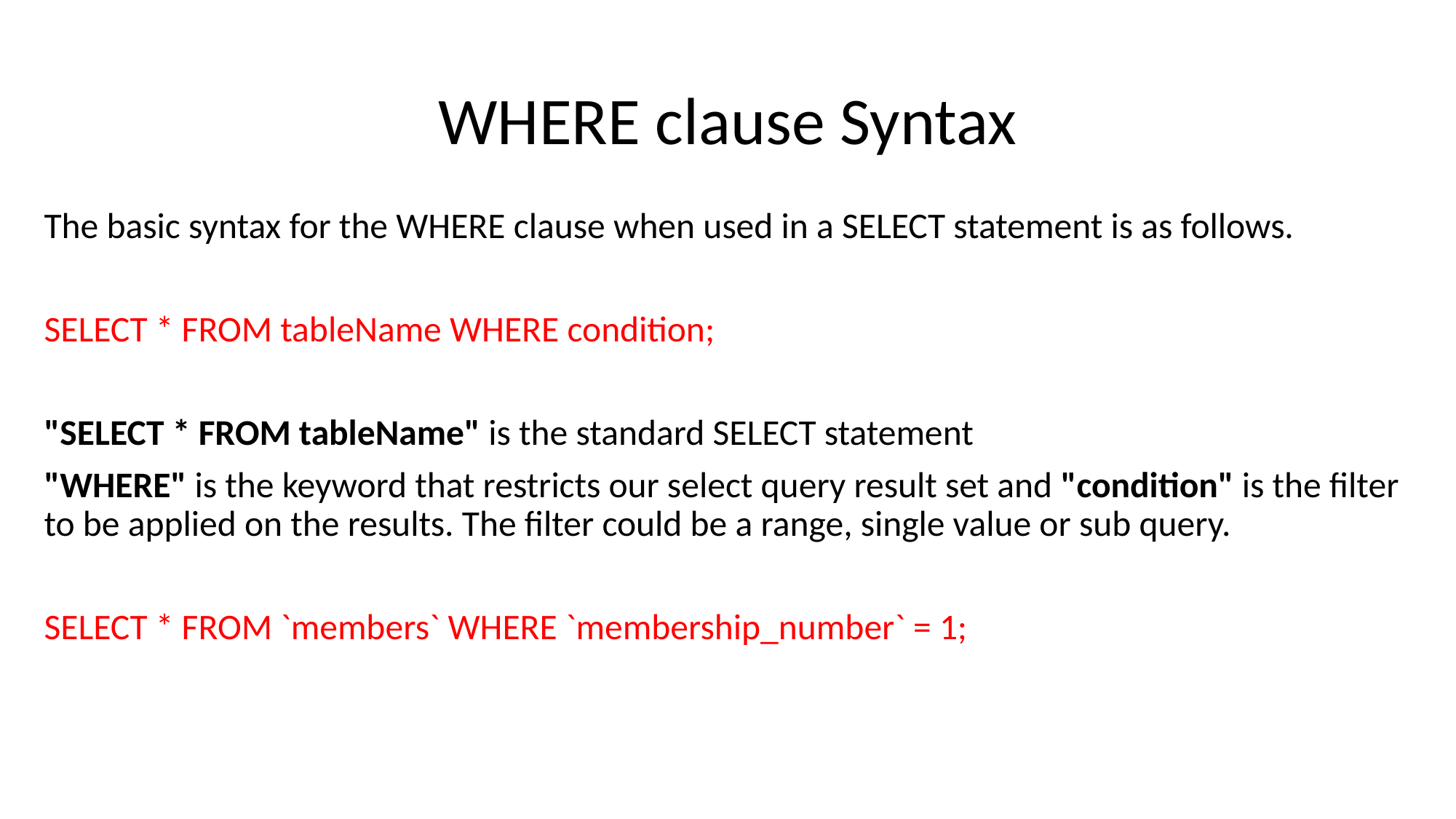

# WHERE clause Syntax
The basic syntax for the WHERE clause when used in a SELECT statement is as follows.

SELECT * FROM tableName WHERE condition;

"SELECT * FROM tableName" is the standard SELECT statement
"WHERE" is the keyword that restricts our select query result set and "condition" is the filter to be applied on the results. The filter could be a range, single value or sub query.

SELECT * FROM `members` WHERE `membership_number` = 1;